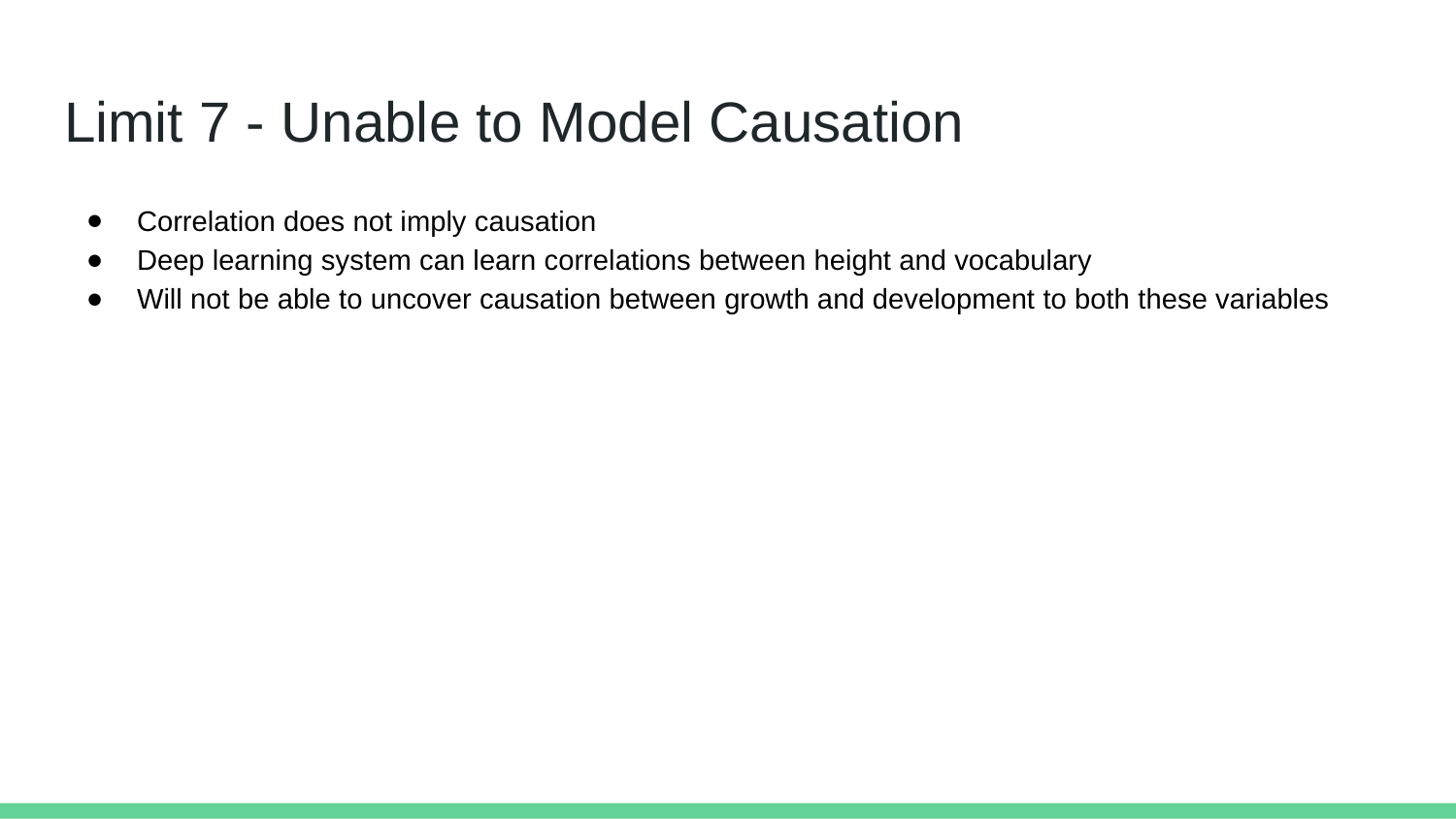

# Limit 7 - Unable to Model Causation
Correlation does not imply causation
Deep learning system can learn correlations between height and vocabulary
Will not be able to uncover causation between growth and development to both these variables